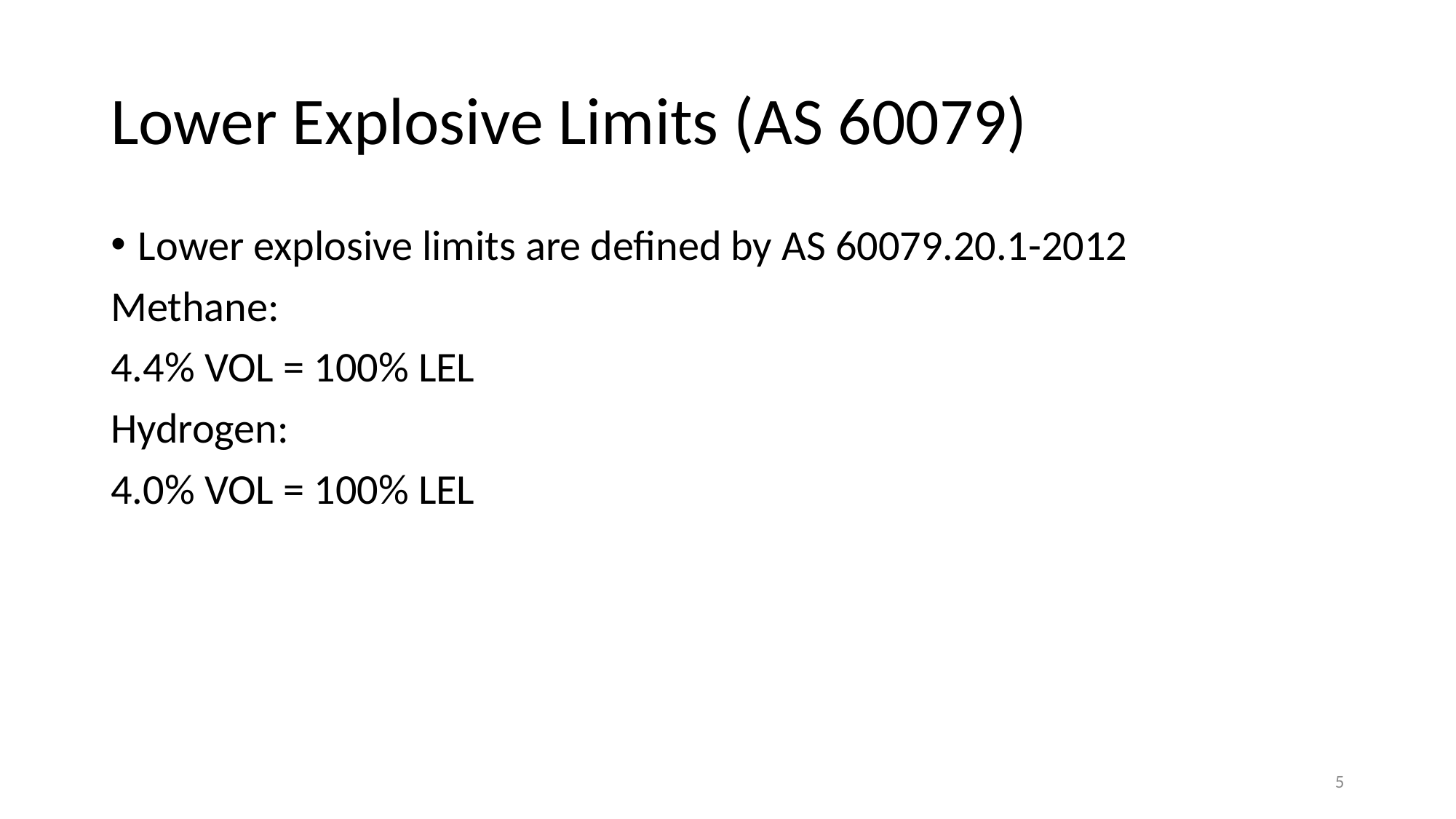

# Lower Explosive Limits (AS 60079)
Lower explosive limits are defined by AS 60079.20.1-2012
Methane:
4.4% VOL = 100% LEL
Hydrogen:
4.0% VOL = 100% LEL

5